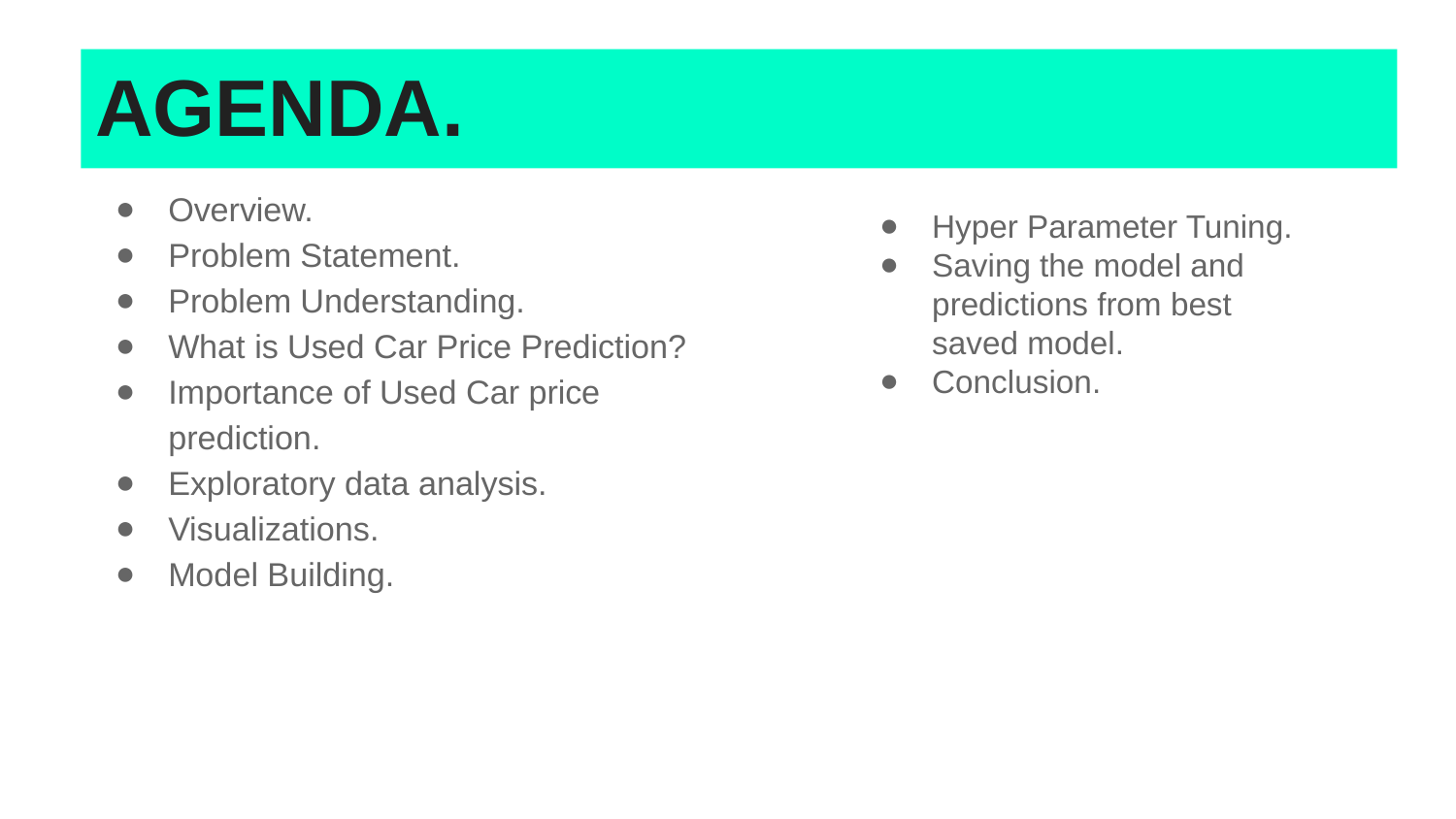

# AGENDA.
Overview.
Problem Statement.
Problem Understanding.
What is Used Car Price Prediction?
Importance of Used Car price prediction.
Exploratory data analysis.
Visualizations.
Model Building.

Hyper Parameter Tuning.
Saving the model and predictions from best saved model.
Conclusion.